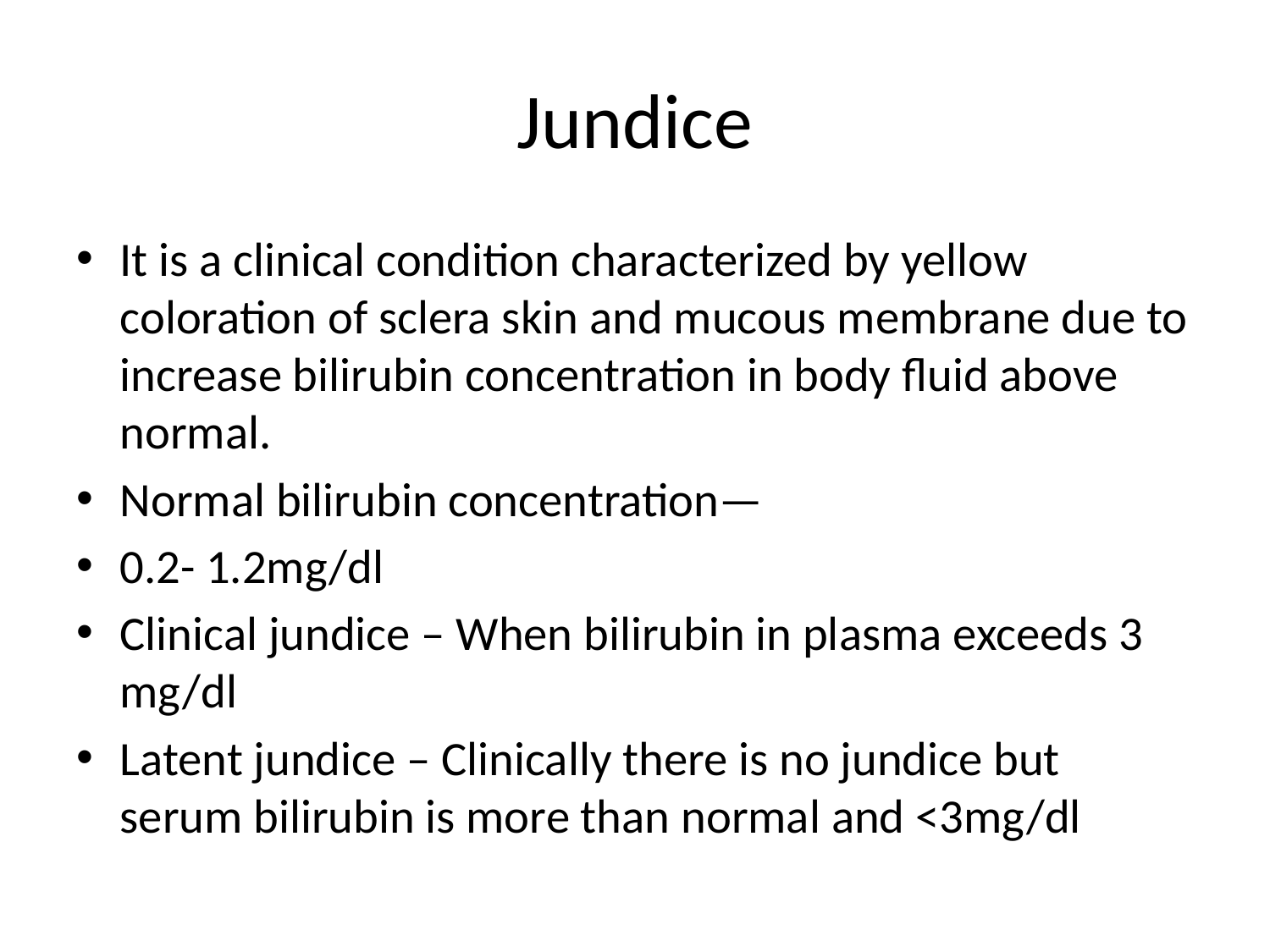

# Jundice
It is a clinical condition characterized by yellow coloration of sclera skin and mucous membrane due to increase bilirubin concentration in body fluid above normal.
Normal bilirubin concentration—
0.2- 1.2mg/dl
Clinical jundice – When bilirubin in plasma exceeds 3 mg/dl
Latent jundice – Clinically there is no jundice but serum bilirubin is more than normal and <3mg/dl